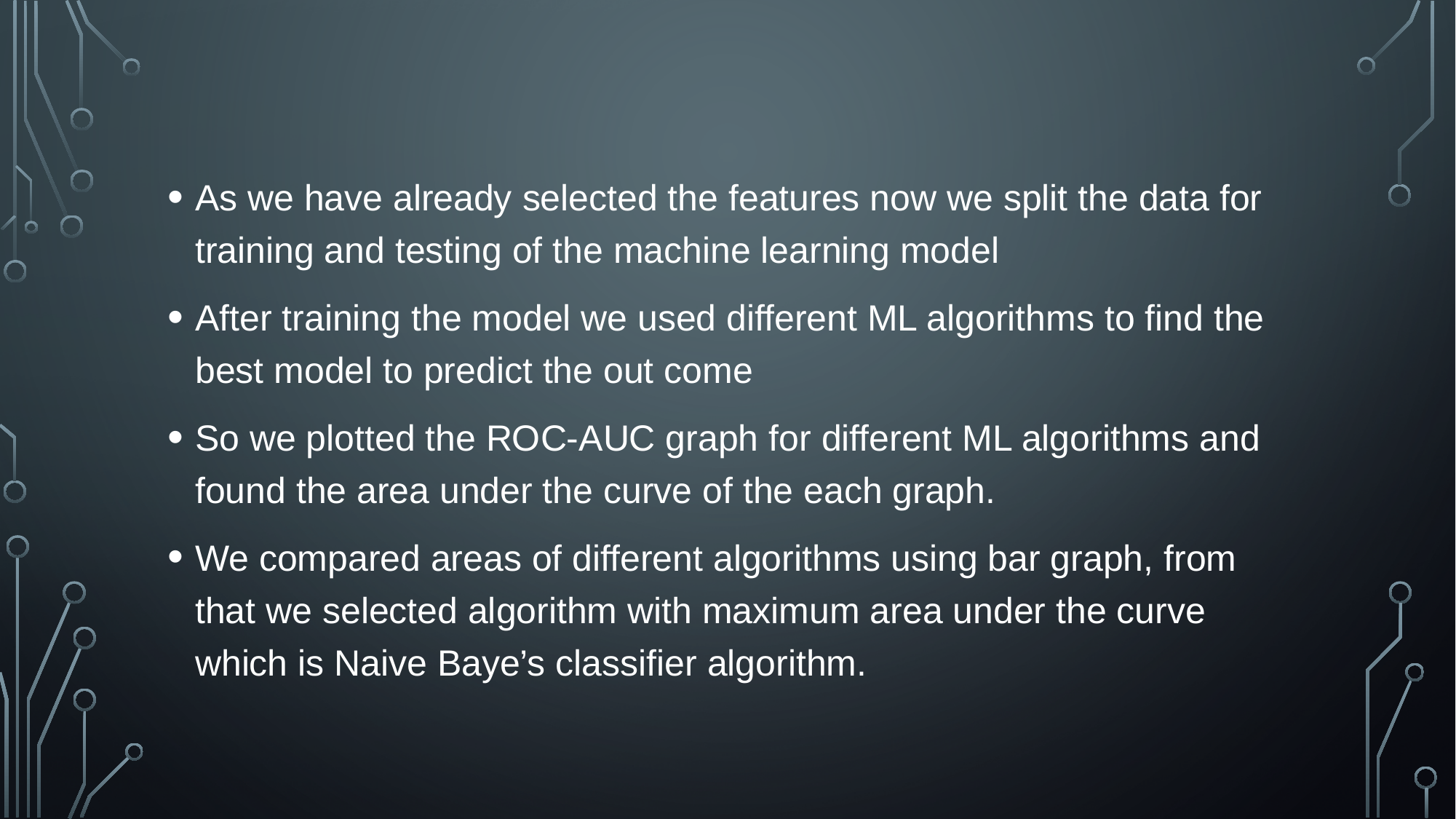

#
As we have already selected the features now we split the data for training and testing of the machine learning model
After training the model we used different ML algorithms to find the best model to predict the out come
So we plotted the ROC-AUC graph for different ML algorithms and found the area under the curve of the each graph.
We compared areas of different algorithms using bar graph, from that we selected algorithm with maximum area under the curve which is Naive Baye’s classifier algorithm.